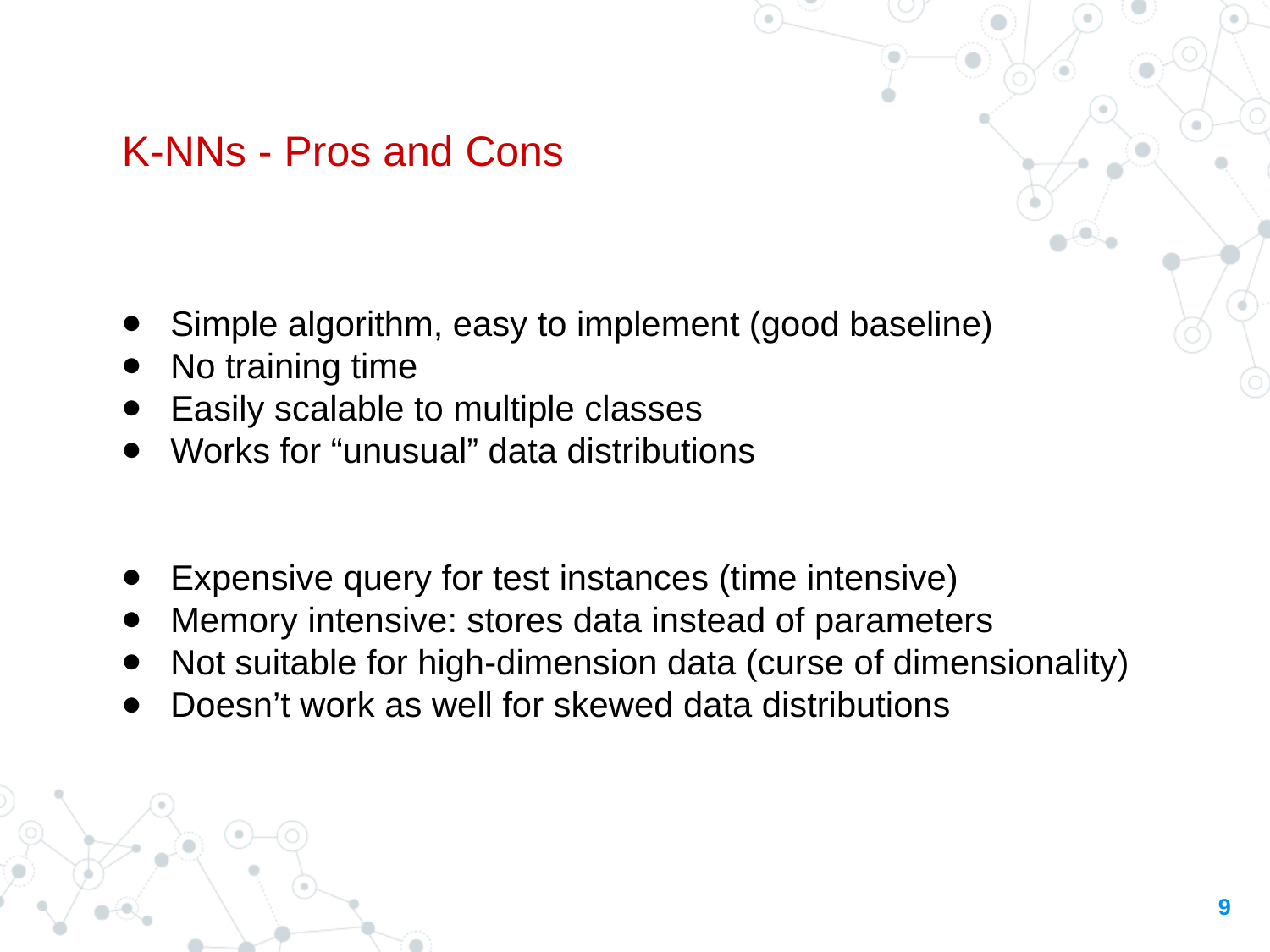

# K-NNs - Pros and Cons

Simple algorithm, easy to implement (good baseline)
No training time
Easily scalable to multiple classes
Works for “unusual” data distributions

Expensive query for test instances (time intensive)
Memory intensive: stores data instead of parameters
Not suitable for high-dimension data (curse of dimensionality)
Doesn’t work as well for skewed data distributions

9